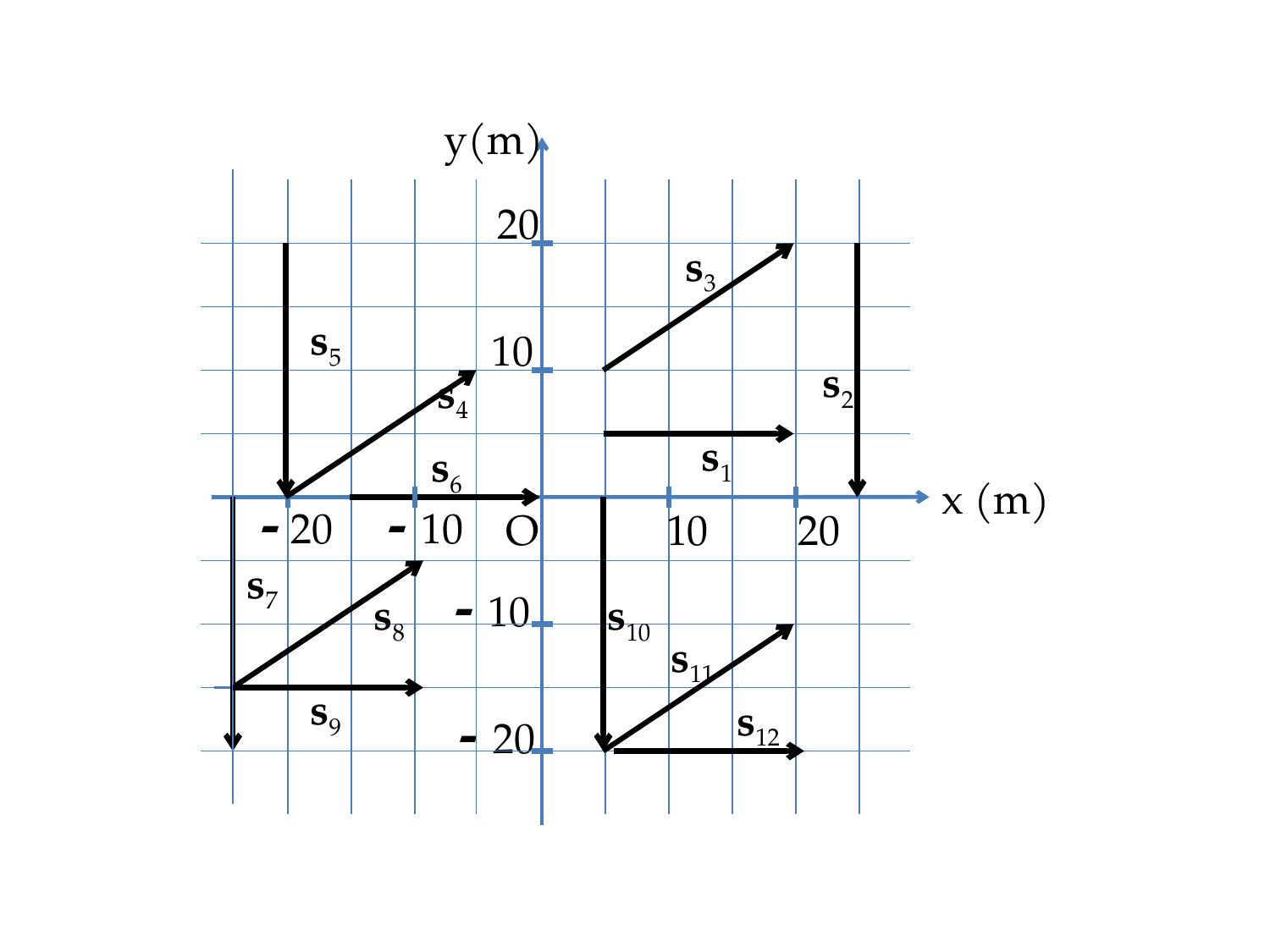

y(m)
20
s3
s5
10
s2
s4
s1
s6
x (m)
- 20
- 10
O
10
20
s7
- 10
s8
s10
s11
s9
s12
- 20